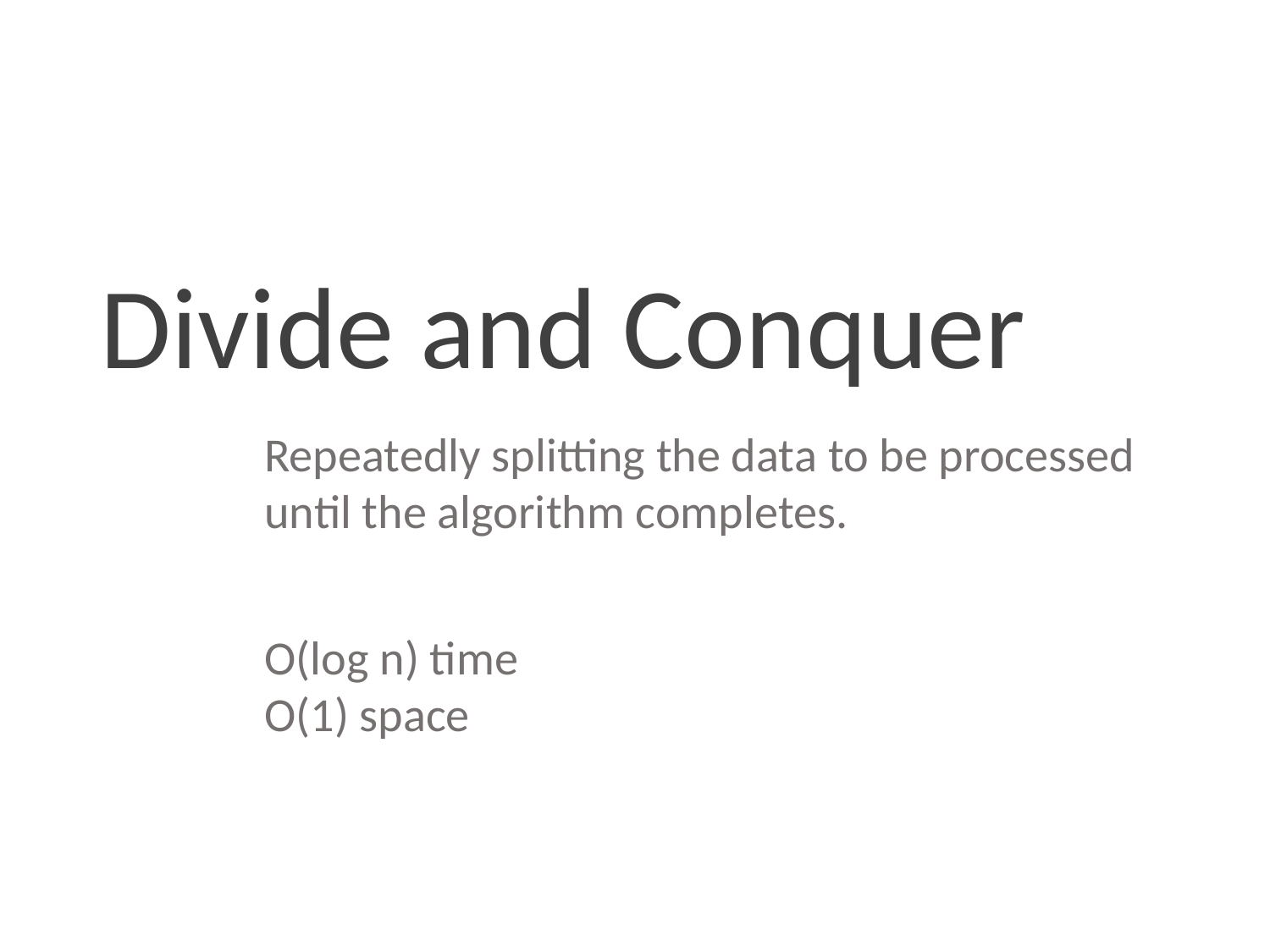

Divide and Conquer
Repeatedly splitting the data to be processed until the algorithm completes.
O(log n) time
O(1) space